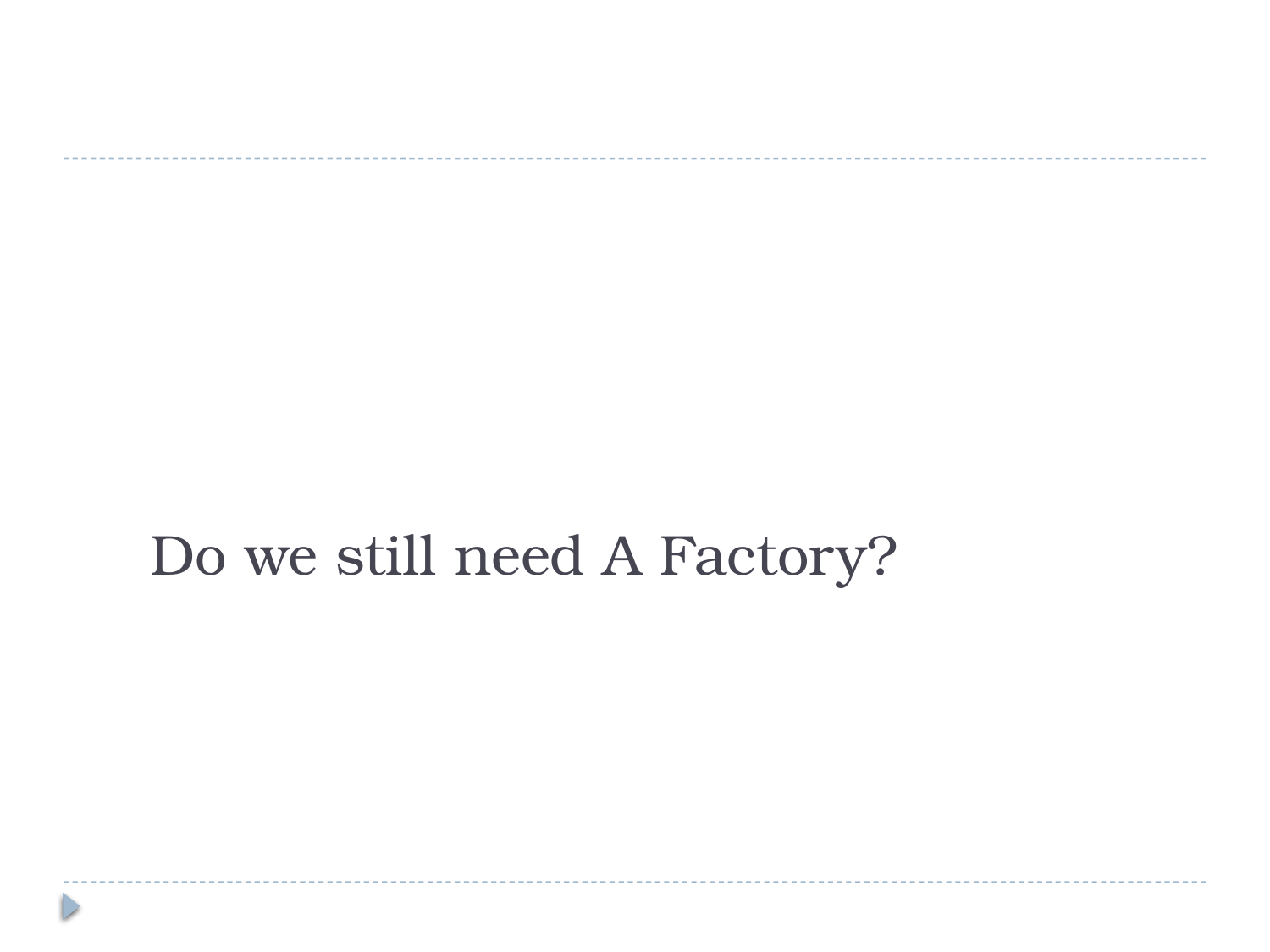

# Do we still need A Factory?